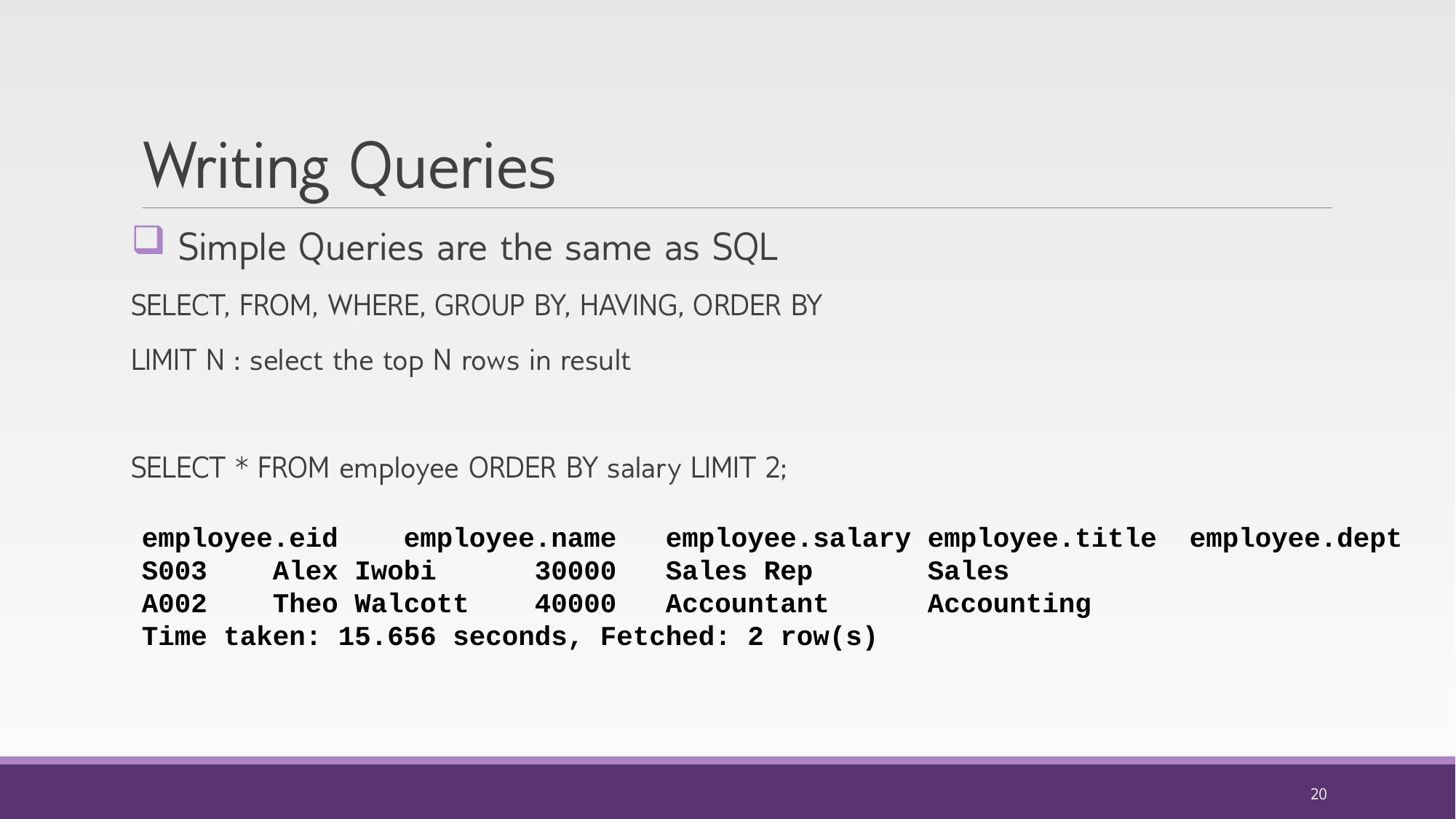

# Writing Queries
 Simple Queries are the same as SQL
SELECT, FROM, WHERE, GROUP BY, HAVING, ORDER BY
LIMIT N : select the top N rows in result

SELECT * FROM employee ORDER BY salary LIMIT 2;

employee.eid    employee.name   employee.salary employee.title  employee.dept
S003    Alex Iwobi      30000   Sales Rep       Sales
A002    Theo Walcott    40000   Accountant      Accounting
Time taken: 15.656 seconds, Fetched: 2 row(s)
20